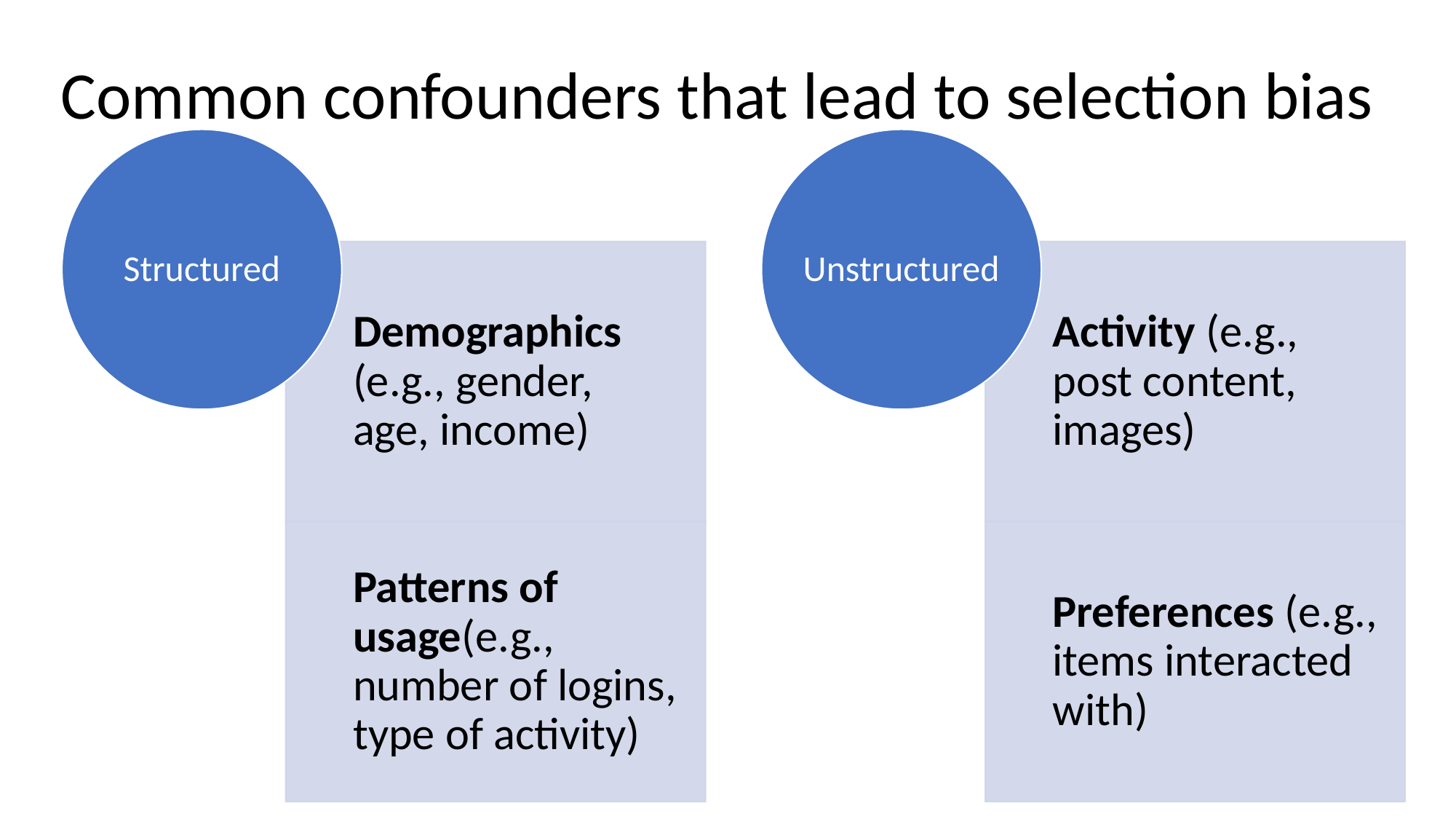

# Common confounders that lead to selection bias
Demographics (e.g., gender, age, income)
Patterns of usage(e.g., number of logins, type of activity)
Structured
Activity (e.g., post content, images)
Preferences (e.g., items interacted with)
Unstructured